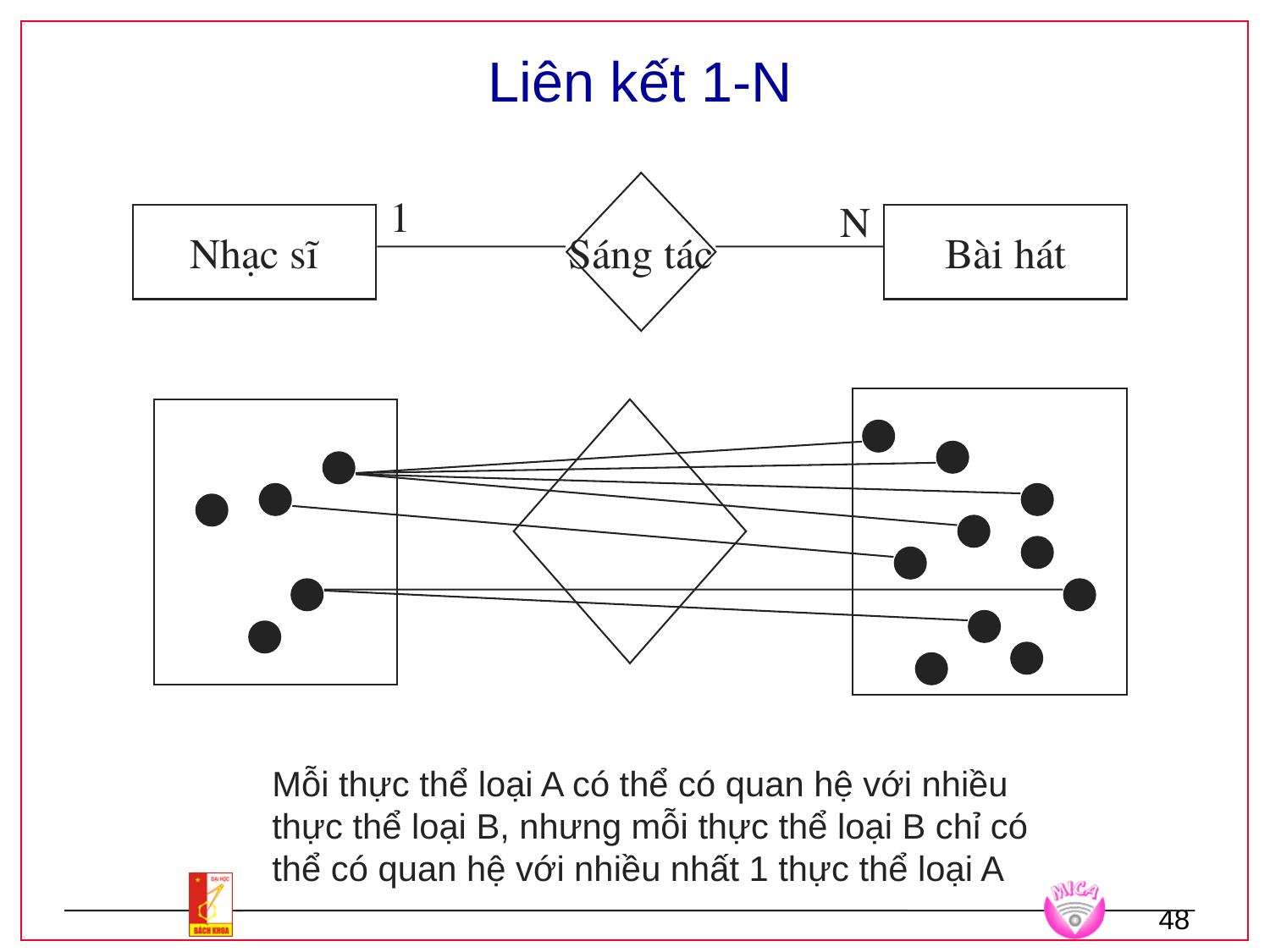

# Liên kết 1-N
Sáng tác
1
N
Nhạc sĩ
Bài hát

Mỗi thực thể loại A có thể có quan hệ với nhiều thực thể loại B, nhưng mỗi thực thể loại B chỉ có thể có quan hệ với nhiều nhất 1 thực thể loại A